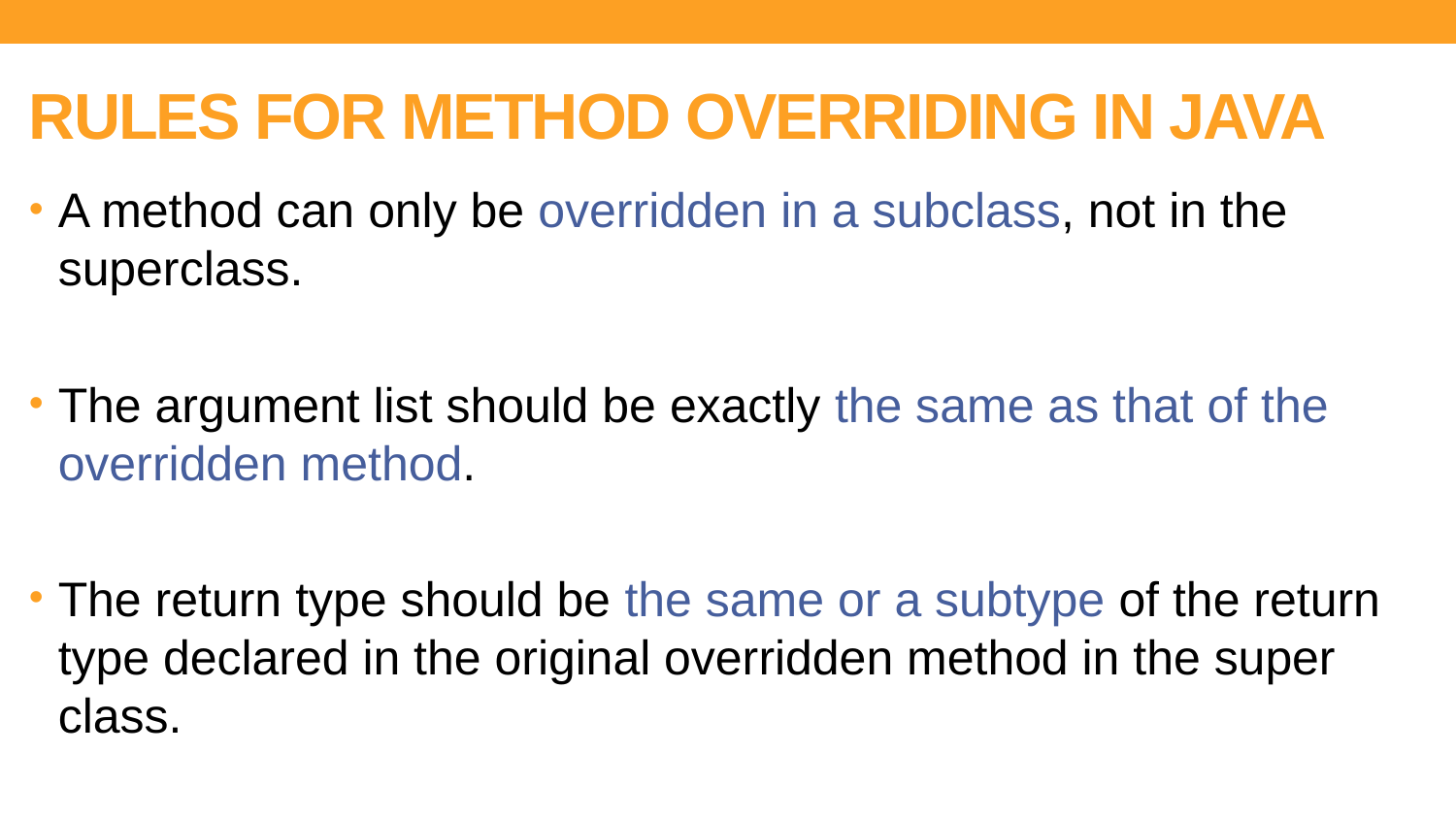

Rules for method OVERRIDING in java
A method can only be overridden in a subclass, not in the superclass.

The argument list should be exactly the same as that of the overridden method.

The return type should be the same or a subtype of the return type declared in the original overridden method in the super class.